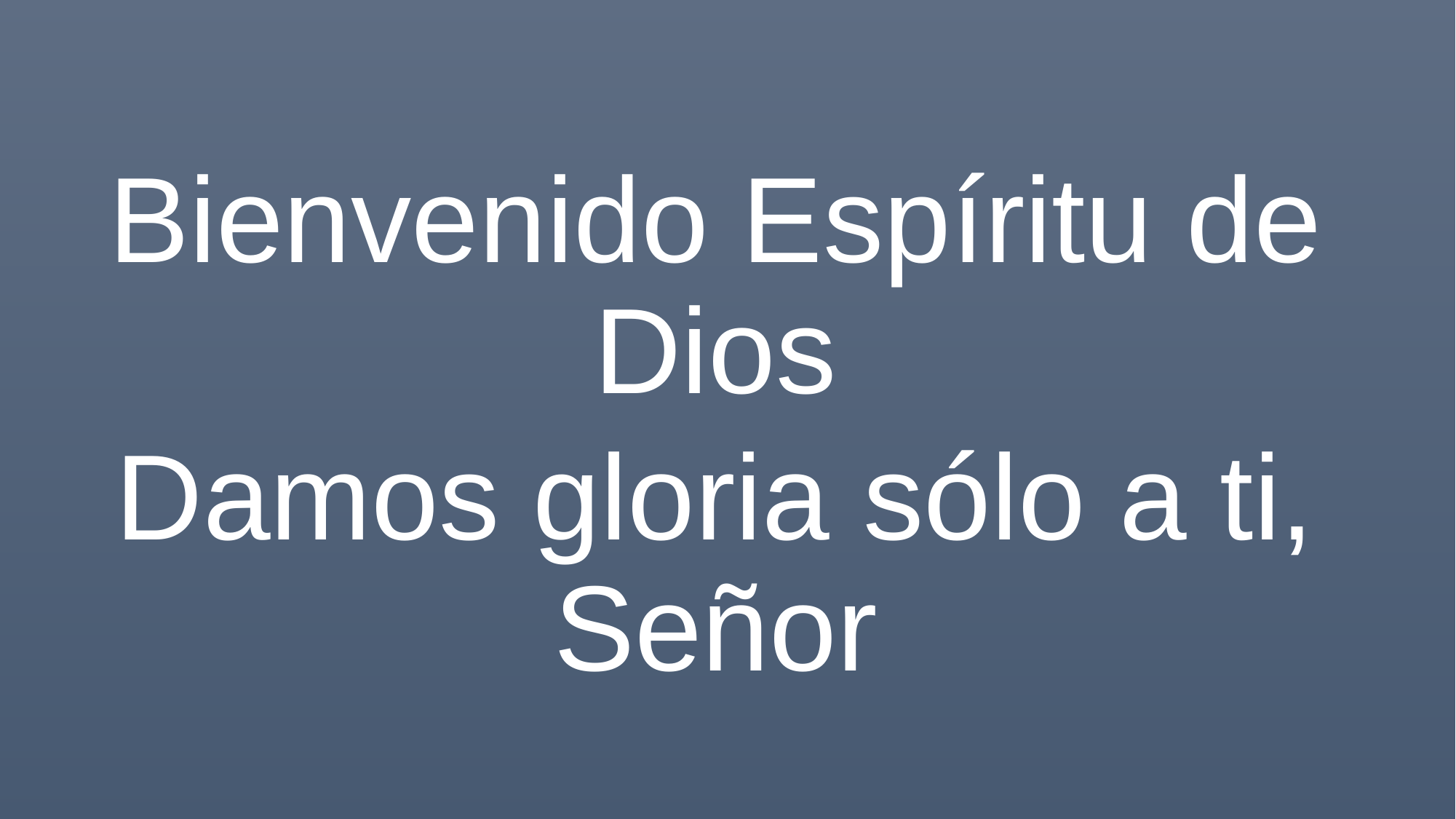

Bienvenido Espíritu de Dios
Damos gloria sólo a ti, Señor